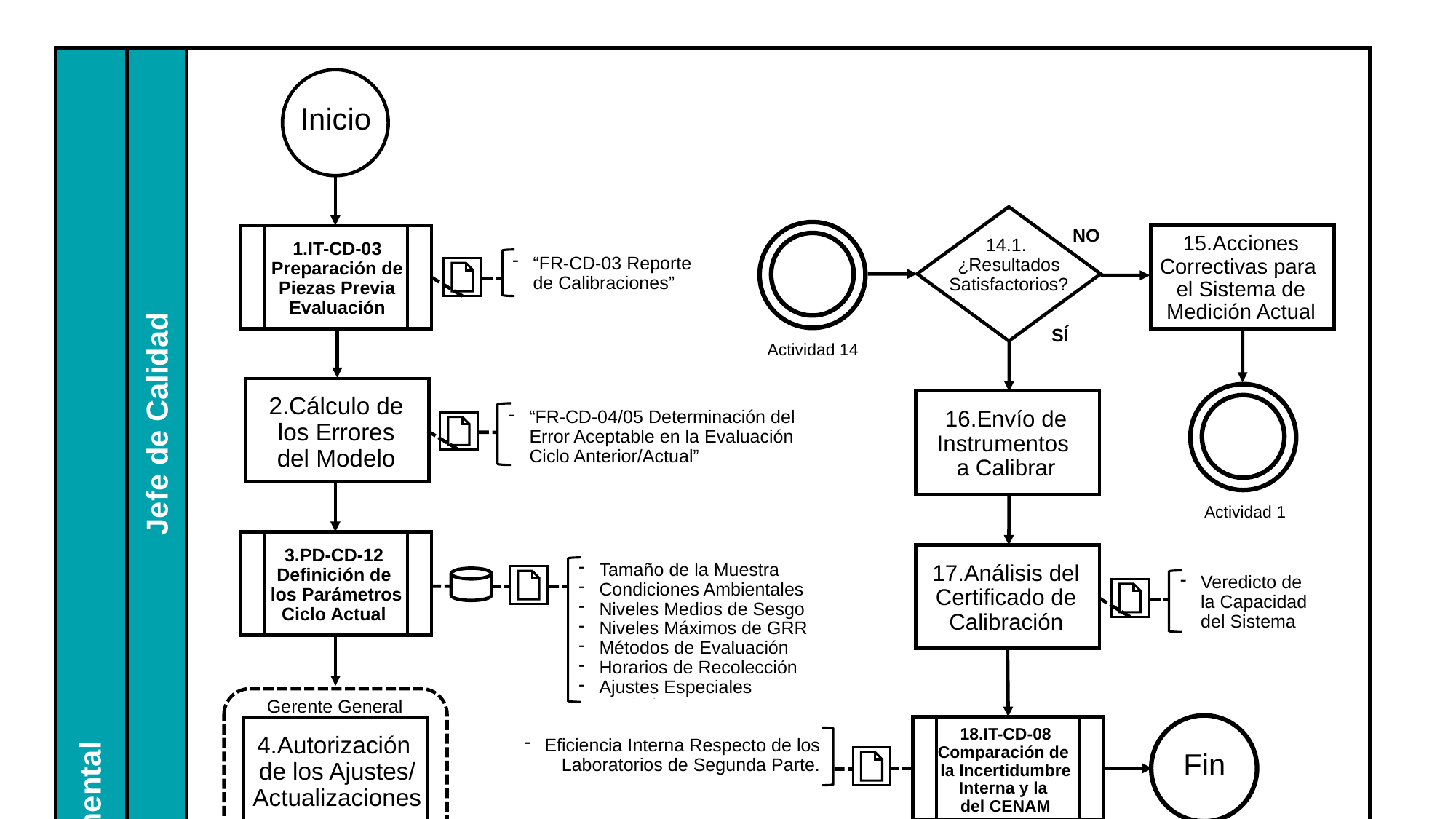

Inicio

NO

Actividad 14

15.Acciones Correctivas para
el Sistema de Medición Actual
14.1.
¿Resultados Satisfactorios?
1.IT-CD-03 Preparación de Piezas Previa Evaluación
“FR-CD-03 Reporte de Calibraciones”

SÍ

Actividad 1

2.Cálculo de
 los Errores
del Modelo

Jefe de Calidad
16.Envío de Instrumentos
a Calibrar
“FR-CD-04/05 Determinación del Error Aceptable en la Evaluación Ciclo Anterior/Actual”

3.PD-CD-12 Definición de
 los Parámetros Ciclo Actual

Tamaño de la Muestra
Condiciones Ambientales
Niveles Medios de Sesgo
Niveles Máximos de GRR
Métodos de Evaluación
Horarios de Recolección
Ajustes Especiales
m
17.Análisis del Certificado de Calibración

Veredicto de la Capacidad del Sistema

Gerente General

Fin

18.IT-CD-08 Comparación de
la Incertidumbre Interna y la
del CENAM
4.Autorización
de los Ajustes/ Actualizaciones

Eficiencia Interna Respecto de los Laboratorios de Segunda Parte.

5.Toma de las Medidas del Modelo
IT–CD–12 Análisis del Sistema de Medición Instrumental

6.Registro de Muestras en Sistema ERP

“FR-CD-08 Recolección de Datos R&R Sistema Interno n, 3, 3.”
“FR-CD-06 Checklist para el Muestreo de la Piezas Terminadas”.
Operador de Planta

7.Validación Física de las Piezas Usadas
“FR-CD-06 Checklist para el Muestreo de la Piezas Terminadas”.
“FR-CD-13 Bitácora de Incidencias”.

Actividad 14.1

8.Ajustes de
 las Medidas Realizadas

Error de Coseno
Error de Abbe
Error de Paralaje
Error por Deformación
Error por Suposición

9.Cálculo del Sesgo en cada Rango
14.Envío de Resultados al
Jefe de Calidad

“FR-CD-07 Estudio de BIAS / Linealidad”.

13.PD-CD-10 Elaboración de Informe de
Resultados del
R&R ANOVA
10.Obtención del Error Global de las Muestras

“FR-CD-11/12 Determinación de la Incertidumbre Estándar en la Evaluación Ciclo Anterior/Actual”.

Analista de Calidad

Sí

Sí

12.Análisis R&R ANOVA de las Muestras
11.Obtención de la Incertidumbre de las Muestras
10.1.
¿Error Menor
a 5%?
12.1.
¿GRR Menor
 al 10%?
NO
No

“FR-CD-10 Ajuste Experimental de los Datos R&R ANOVA”.

Actividad 15

Actividad 15